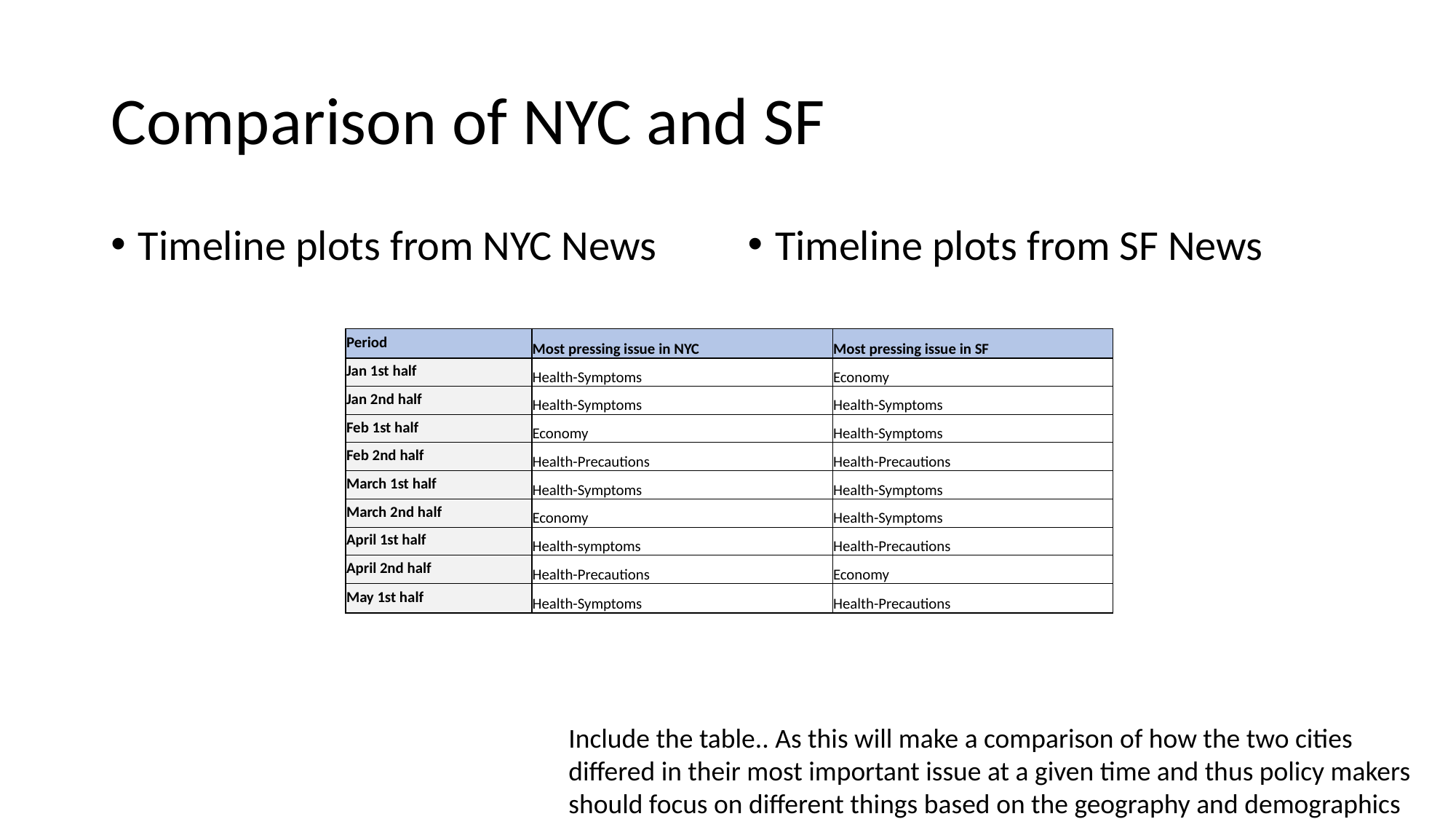

# Comparison of NYC and SF
Timeline plots from NYC News
Timeline plots from SF News
| Period | Most pressing issue in NYC | Most pressing issue in SF |
| --- | --- | --- |
| Jan 1st half | Health-Symptoms | Economy |
| Jan 2nd half | Health-Symptoms | Health-Symptoms |
| Feb 1st half | Economy | Health-Symptoms |
| Feb 2nd half | Health-Precautions | Health-Precautions |
| March 1st half | Health-Symptoms | Health-Symptoms |
| March 2nd half | Economy | Health-Symptoms |
| April 1st half | Health-symptoms | Health-Precautions |
| April 2nd half | Health-Precautions | Economy |
| May 1st half | Health-Symptoms | Health-Precautions |
Include the table.. As this will make a comparison of how the two cities
differed in their most important issue at a given time and thus policy makers
should focus on different things based on the geography and demographics